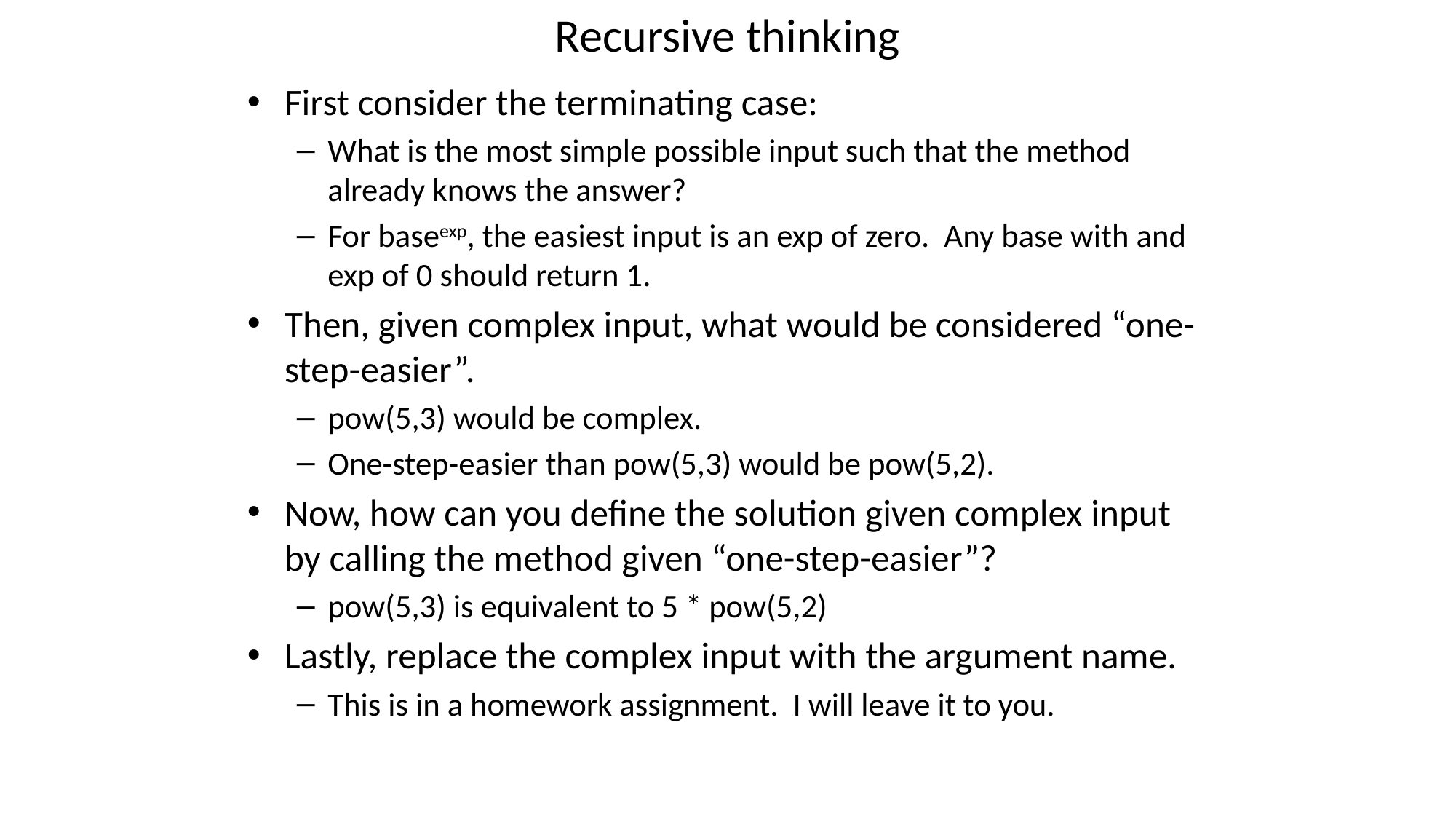

# Recursive thinking
First consider the terminating case:
What is the most simple possible input such that the method already knows the answer?
For baseexp, the easiest input is an exp of zero.  Any base with and exp of 0 should return 1.
Then, given complex input, what would be considered “one-step-easier”.
pow(5,3) would be complex.
One-step-easier than pow(5,3) would be pow(5,2).
Now, how can you define the solution given complex input by calling the method given “one-step-easier”?
pow(5,3) is equivalent to 5 * pow(5,2)
Lastly, replace the complex input with the argument name.
This is in a homework assignment.  I will leave it to you.